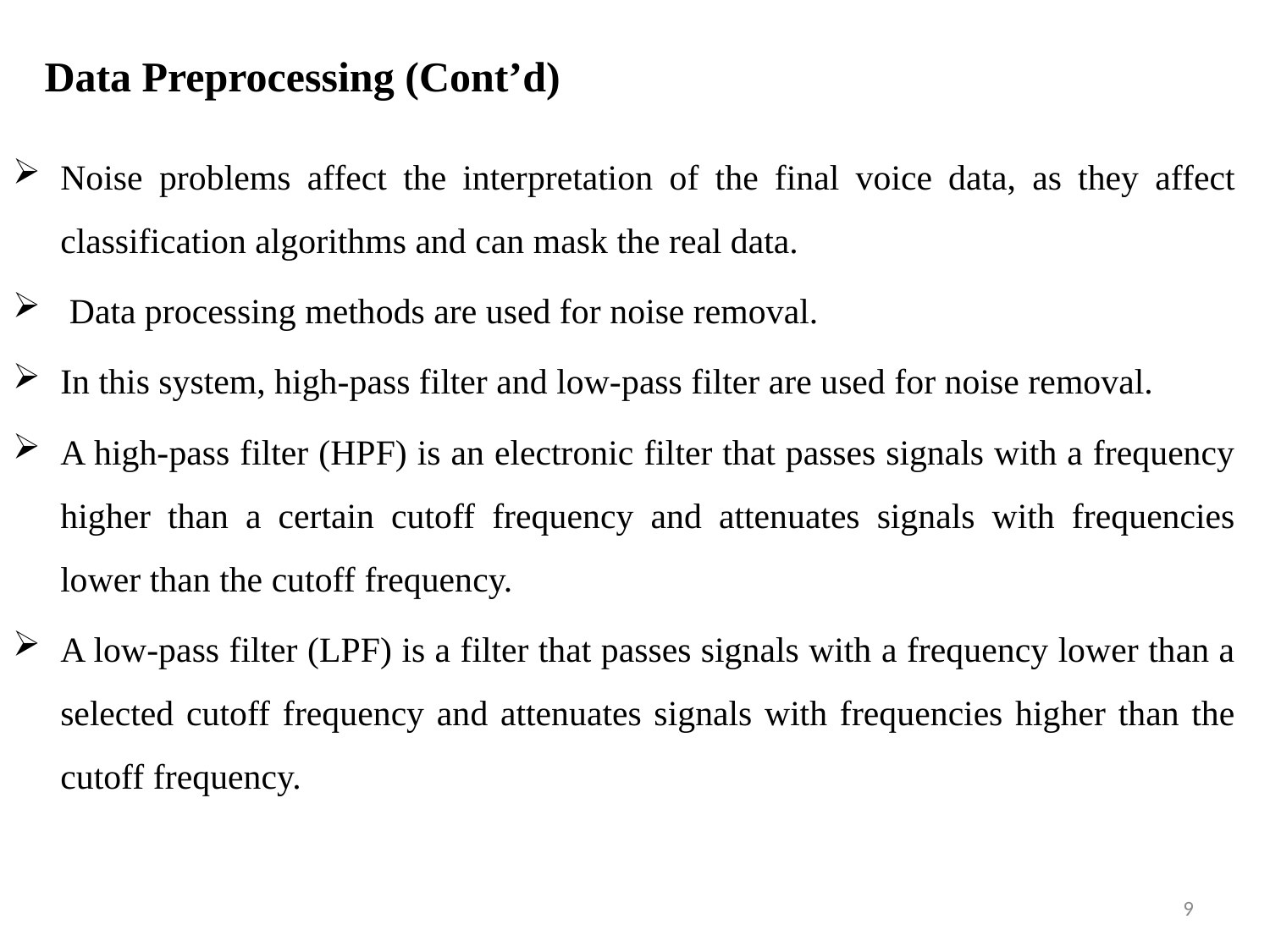

# Data Preprocessing (Cont’d)
Noise problems affect the interpretation of the final voice data, as they affect classification algorithms and can mask the real data.
 Data processing methods are used for noise removal.
In this system, high-pass filter and low-pass filter are used for noise removal.
A high-pass filter (HPF) is an electronic filter that passes signals with a frequency higher than a certain cutoff frequency and attenuates signals with frequencies lower than the cutoff frequency.
A low-pass filter (LPF) is a filter that passes signals with a frequency lower than a selected cutoff frequency and attenuates signals with frequencies higher than the cutoff frequency.

9